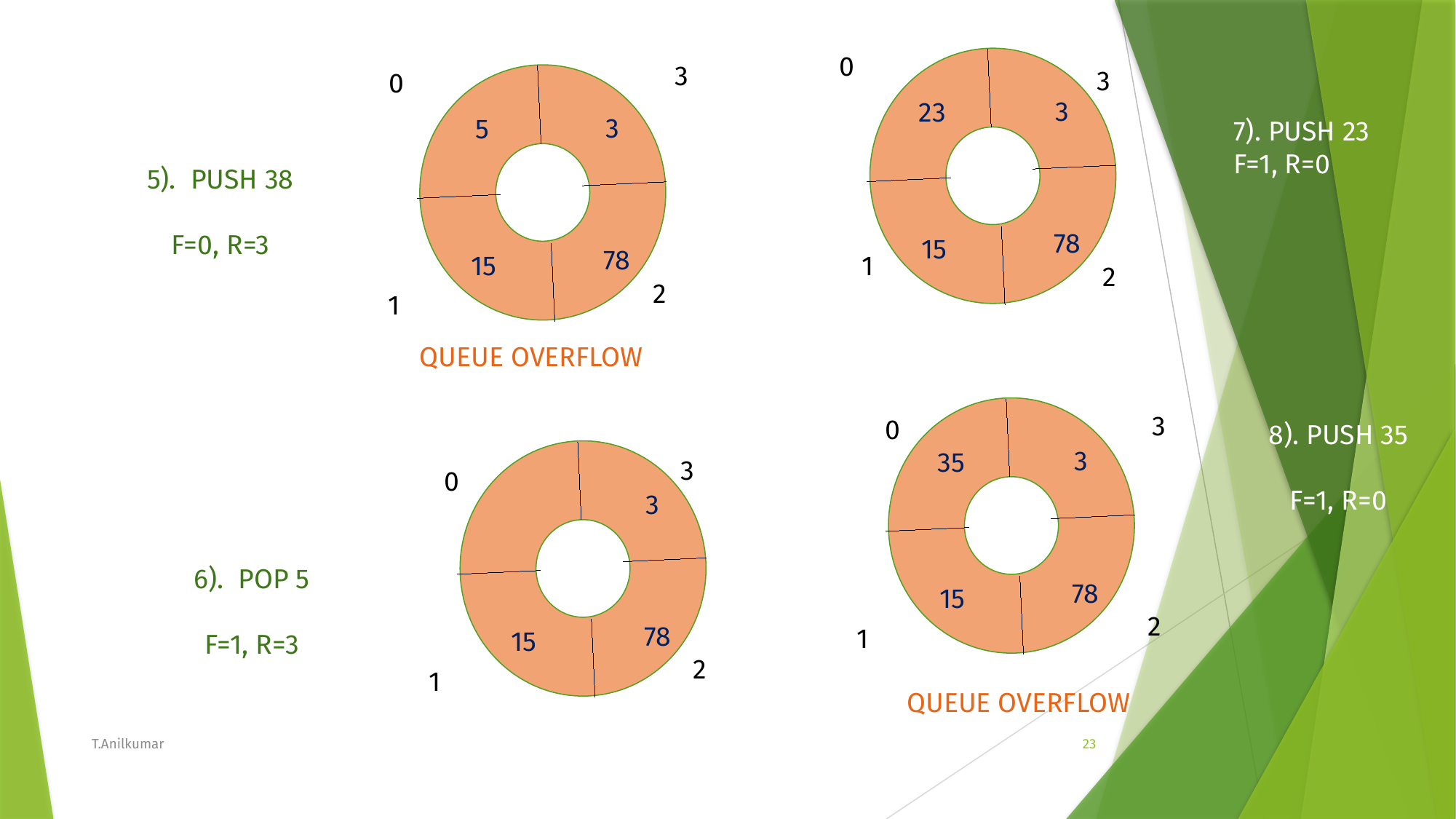

0
3
3

0
3
23
7). PUSH 23
F=1, R=0
3
5
5).  PUSH 38

F=0, R=3

78
15

78
15

1
 2
 2
1
QUEUE OVERFLOW

3
8). PUSH 35

F=1, R=0
0
3
35

3
0
3

6).  POP 5

F=1, R=3

78
15

 2
78
15

1
 2
QUEUE OVERFLOW
1
T.Anilkumar
23